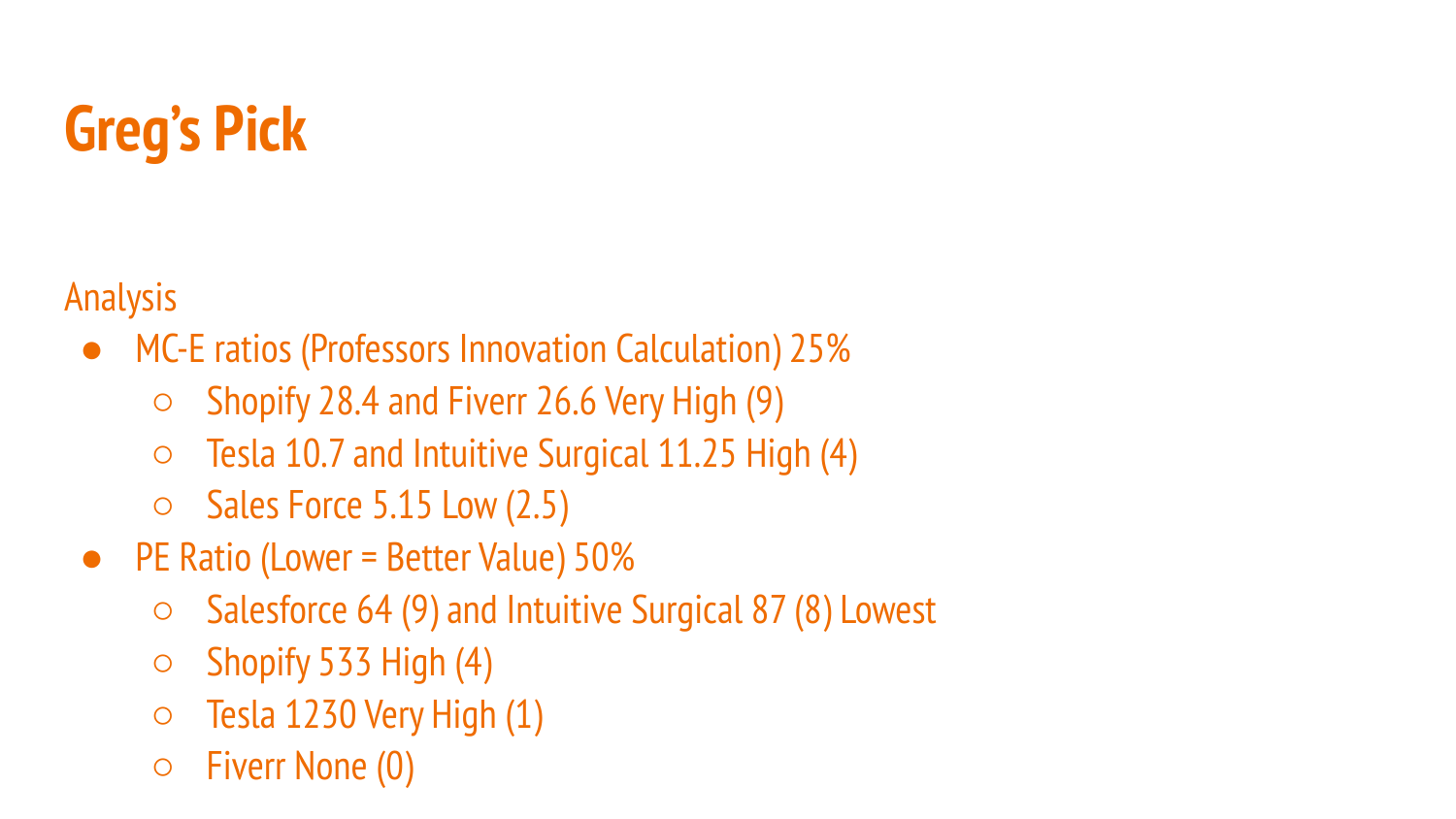

# Greg’s Pick

Analysis
MC-E ratios (Professors Innovation Calculation) 25%
Shopify 28.4 and Fiverr 26.6 Very High (9)
Tesla 10.7 and Intuitive Surgical 11.25 High (4)
Sales Force 5.15 Low (2.5)
PE Ratio (Lower = Better Value) 50%
Salesforce 64 (9) and Intuitive Surgical 87 (8) Lowest
Shopify 533 High (4)
Tesla 1230 Very High (1)
Fiverr None (0)